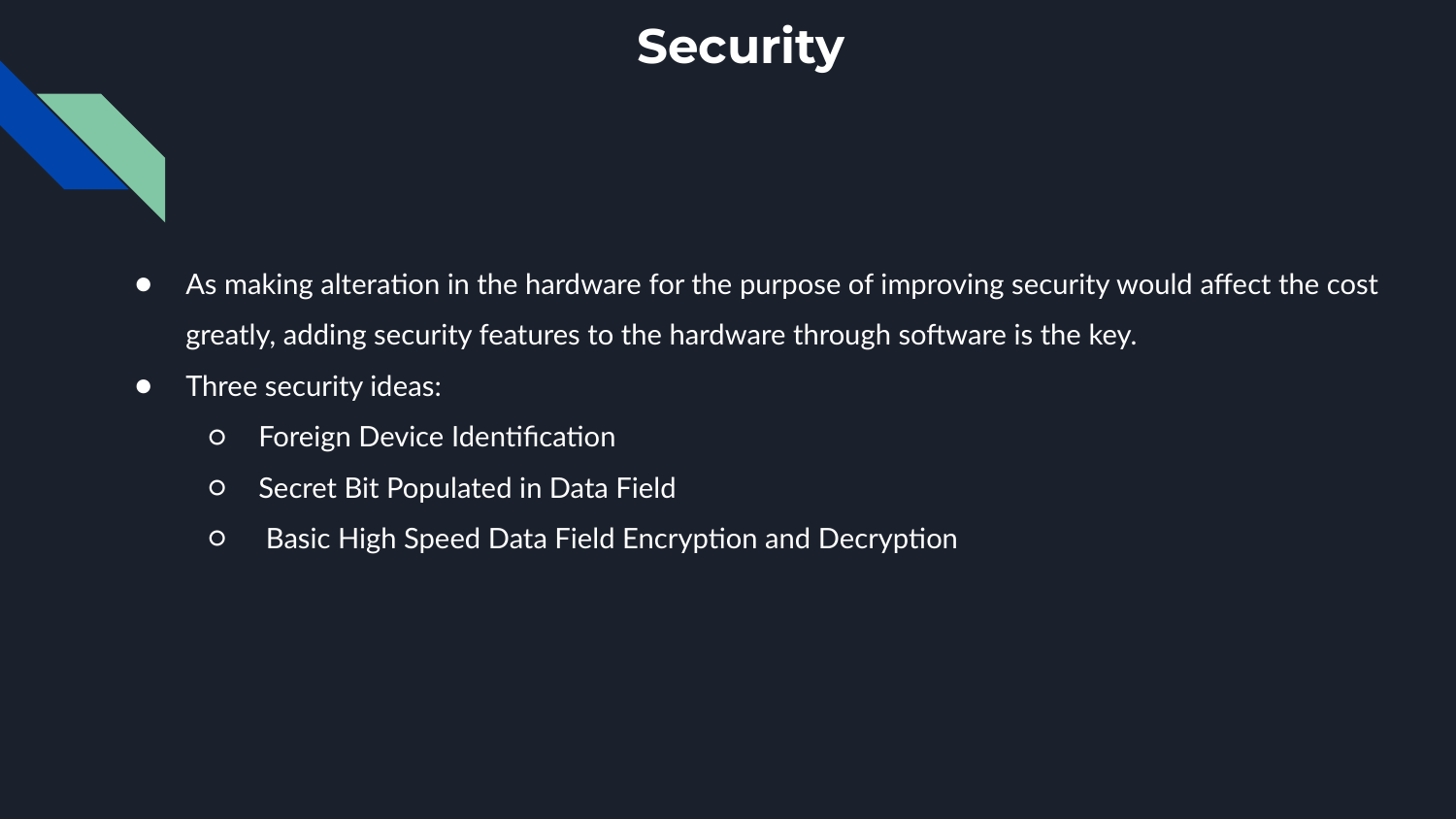

Security
As making alteration in the hardware for the purpose of improving security would affect the cost greatly, adding security features to the hardware through software is the key.
Three security ideas:
Foreign Device Identification
Secret Bit Populated in Data Field
 Basic High Speed Data Field Encryption and Decryption